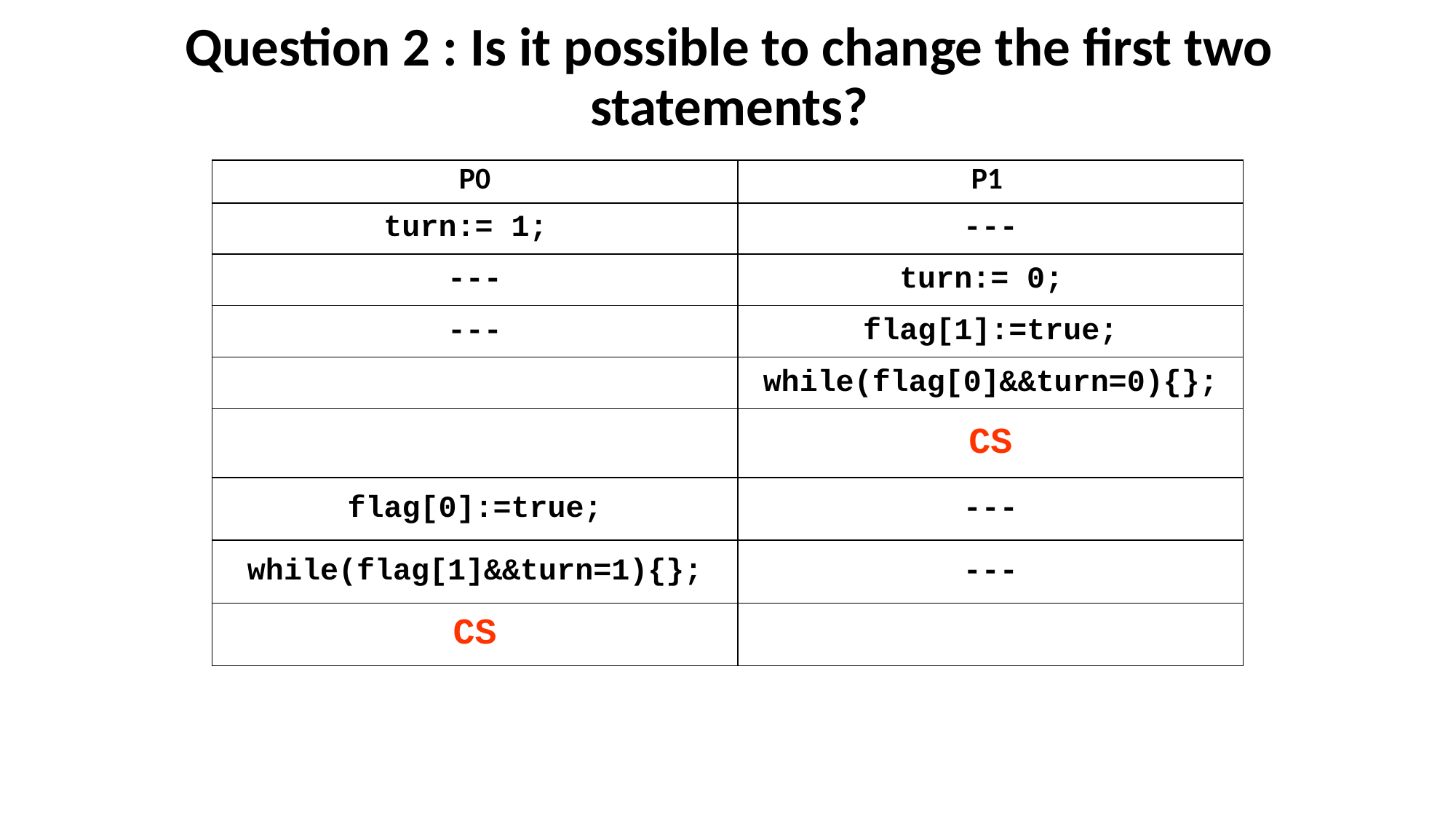

Question 2 : Is it possible to change the first two statements?

| P0 | P1 |
| --- | --- |
| turn:= 1; | --- |
| --- | turn:= 0; |
| --- | flag[1]:=true; |
|  | while(flag[0]&&turn=0){}; |
|  | CS |
| flag[0]:=true; | --- |
| while(flag[1]&&turn=1){}; | --- |
| CS |  |